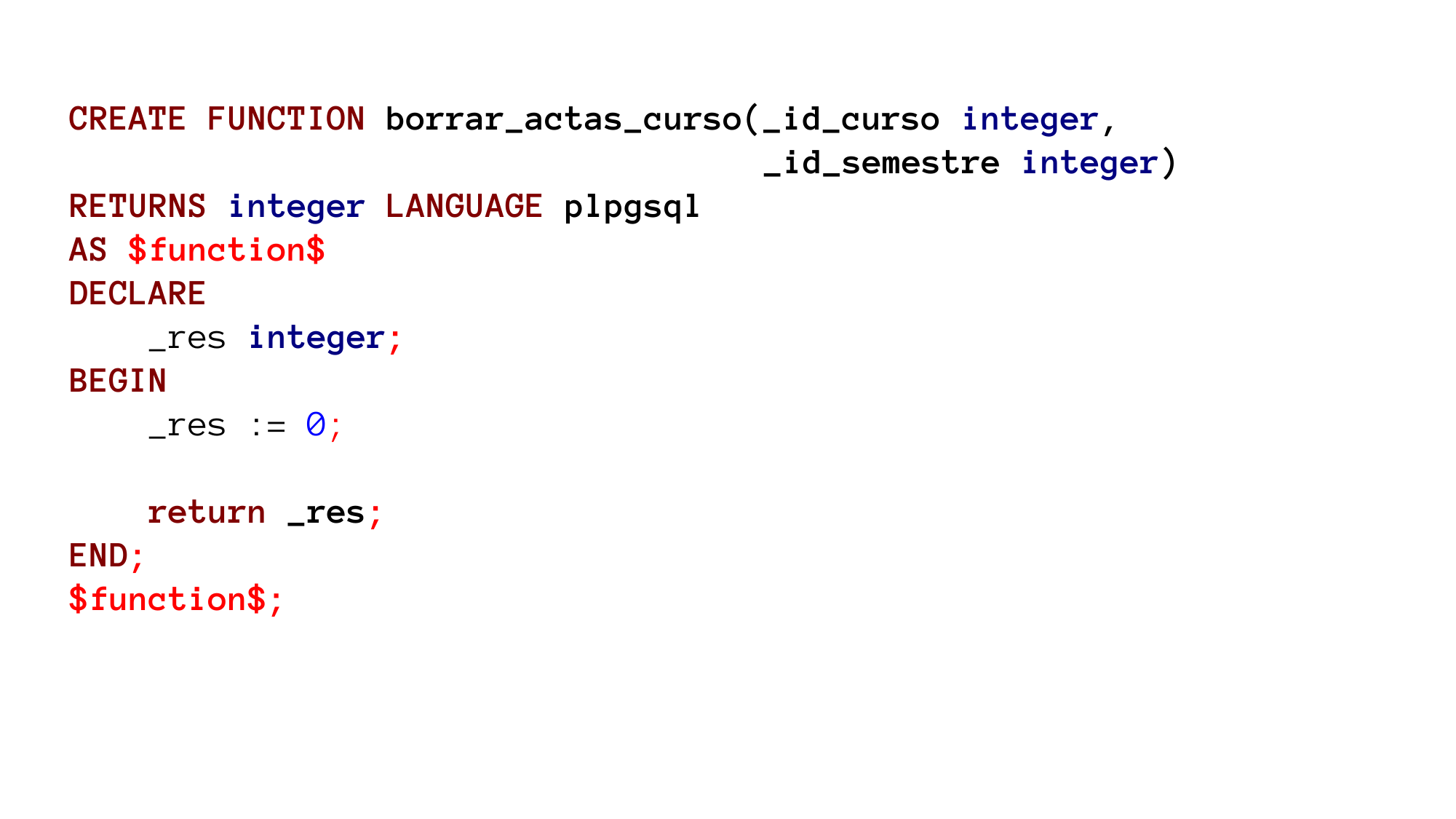

CREATE FUNCTION borrar_actas_curso(_id_curso integer,
                                   _id_semestre integer)
RETURNS integer LANGUAGE plpgsql
AS $function$
DECLARE
    _res integer;
BEGIN
    _res := 0;

    return _res;
END;
$function$;